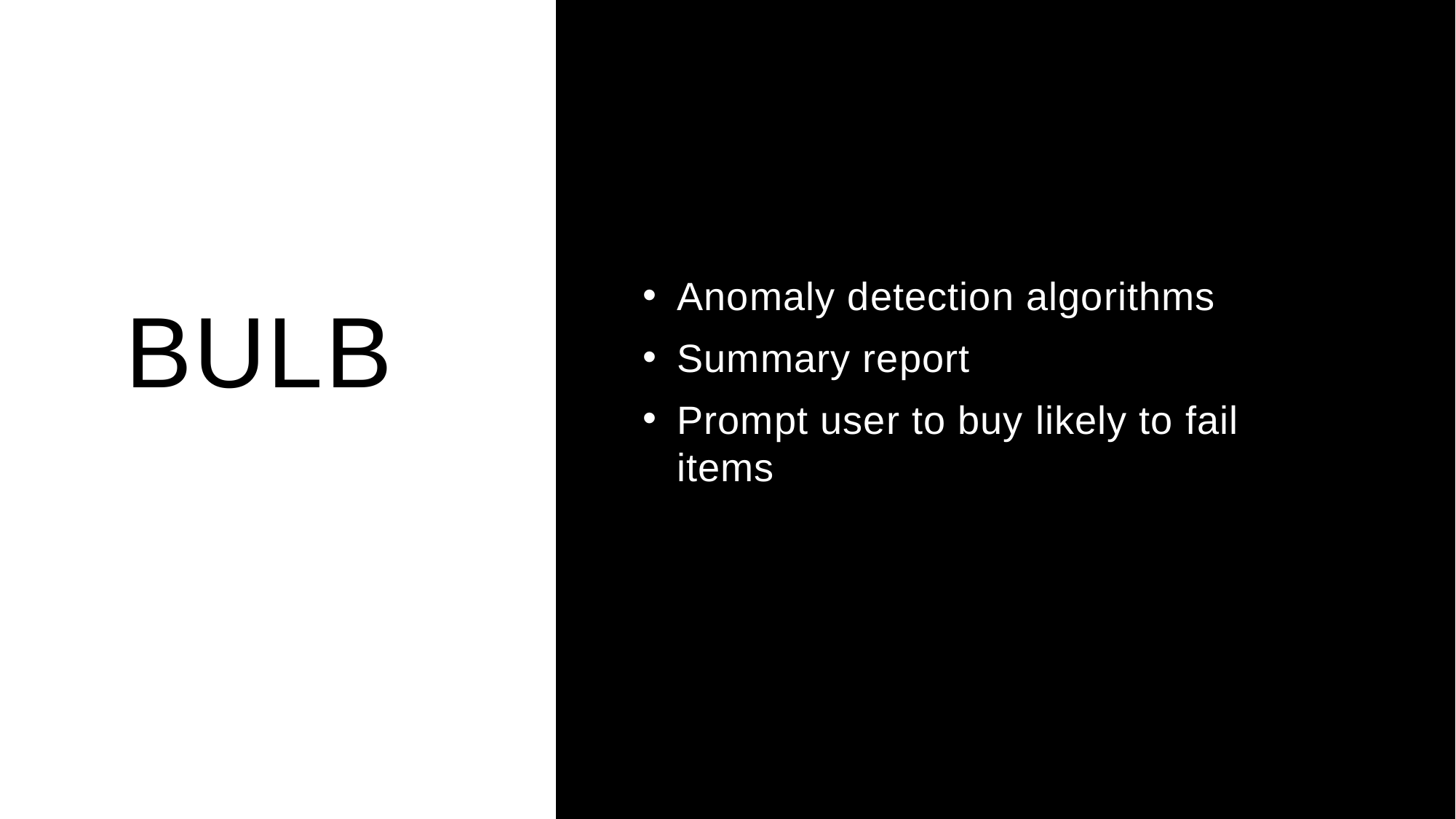

# Bulb

Anomaly detection algorithms
Summary report
Prompt user to buy likely to fail items